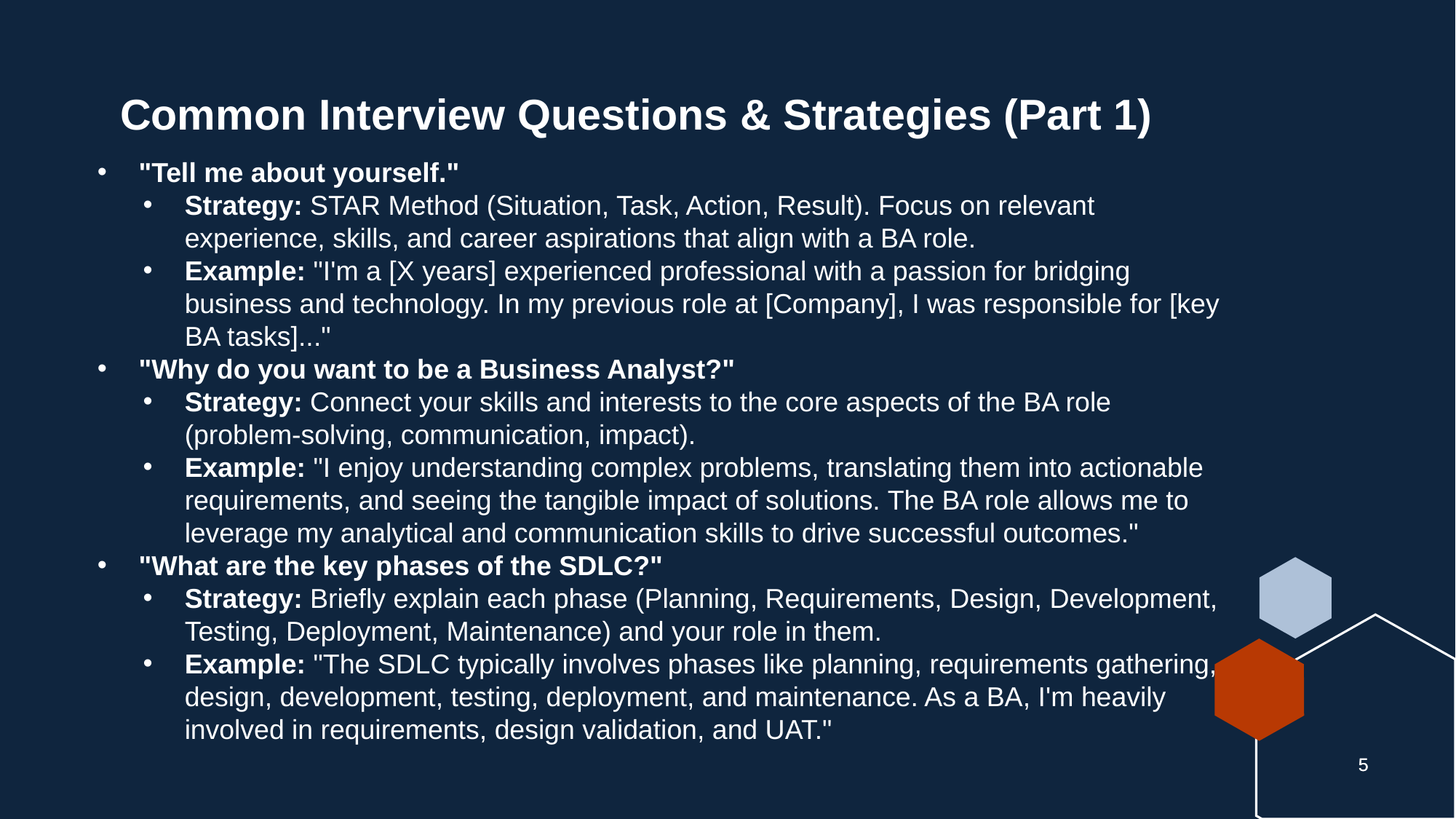

# Common Interview Questions & Strategies (Part 1)
"Tell me about yourself."
Strategy: STAR Method (Situation, Task, Action, Result). Focus on relevant experience, skills, and career aspirations that align with a BA role.
Example: "I'm a [X years] experienced professional with a passion for bridging business and technology. In my previous role at [Company], I was responsible for [key BA tasks]..."
"Why do you want to be a Business Analyst?"
Strategy: Connect your skills and interests to the core aspects of the BA role (problem-solving, communication, impact).
Example: "I enjoy understanding complex problems, translating them into actionable requirements, and seeing the tangible impact of solutions. The BA role allows me to leverage my analytical and communication skills to drive successful outcomes."
"What are the key phases of the SDLC?"
Strategy: Briefly explain each phase (Planning, Requirements, Design, Development, Testing, Deployment, Maintenance) and your role in them.
Example: "The SDLC typically involves phases like planning, requirements gathering, design, development, testing, deployment, and maintenance. As a BA, I'm heavily involved in requirements, design validation, and UAT."

5
5